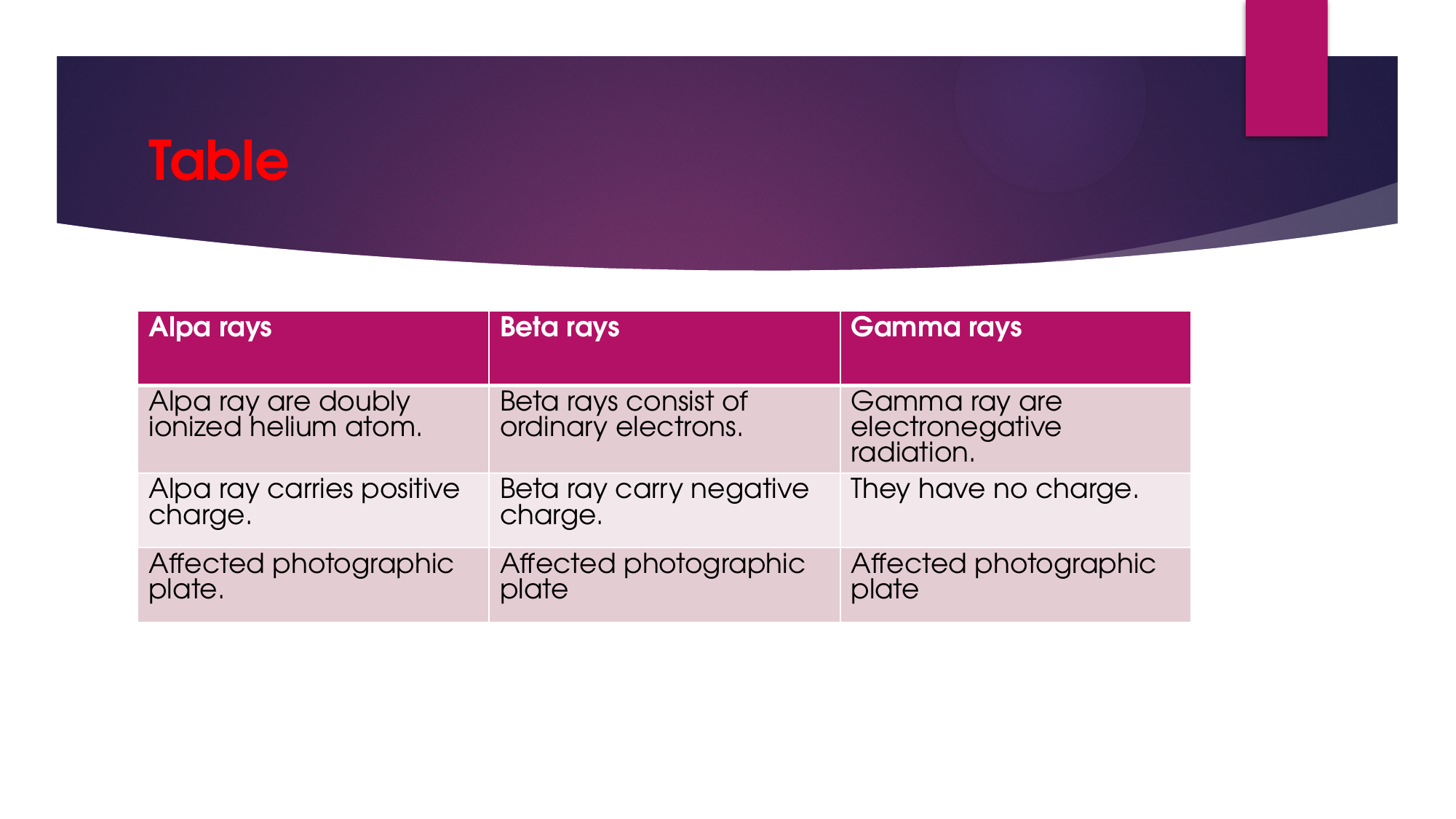

# Table
| Alpa rays | Beta rays | Gamma rays |
| --- | --- | --- |
| Alpa ray are doubly ionized helium atom. | Beta rays consist of ordinary electrons. | Gamma ray are electronegative radiation. |
| Alpa ray carries positive charge. | Beta ray carry negative charge. | They have no charge. |
| Affected photographic plate. | Affected photographic plate | Affected photographic plate |